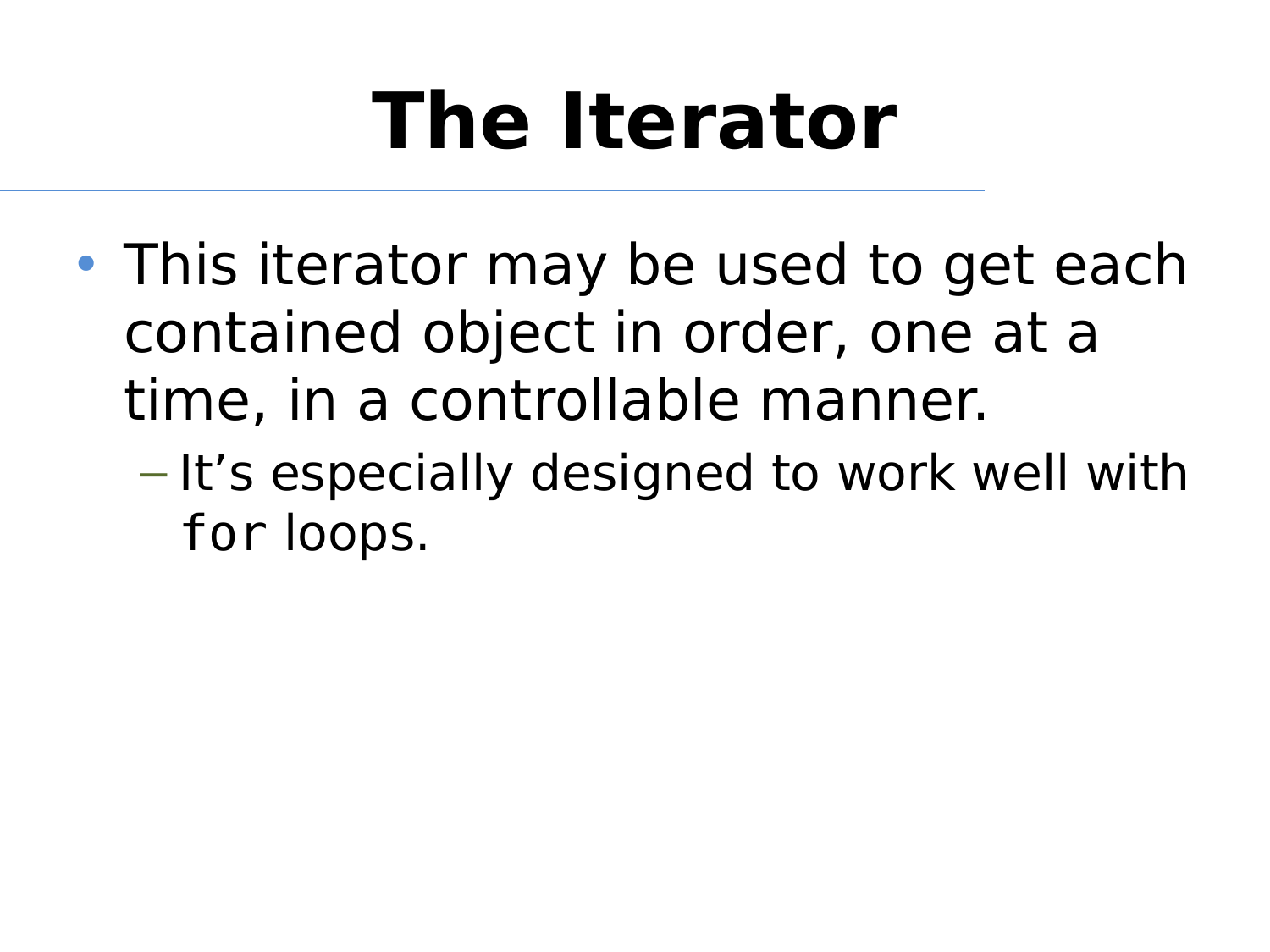

# The Iterator
This iterator may be used to get each contained object in order, one at a time, in a controllable manner.
It’s especially designed to work well with for loops.